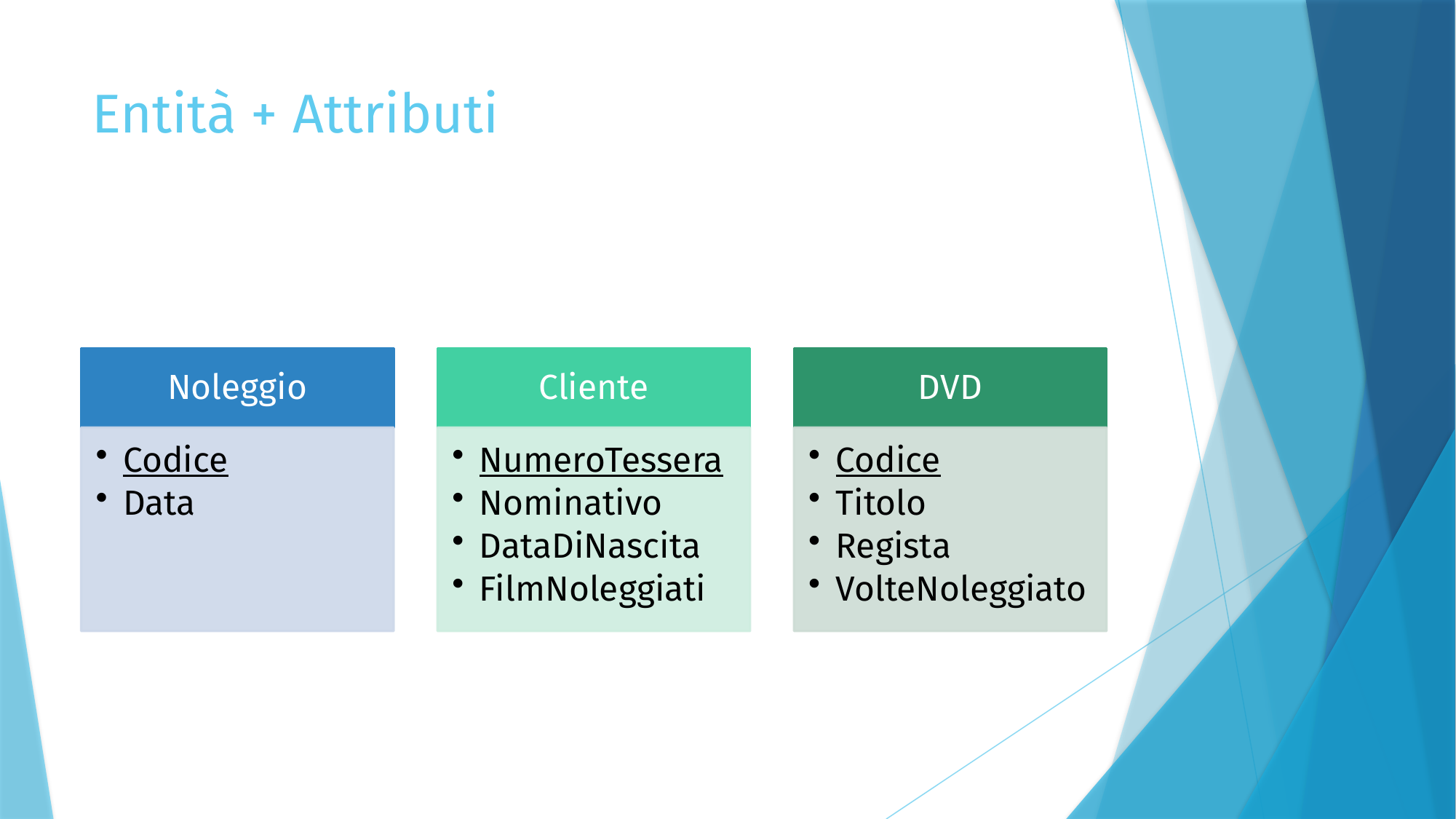

# Entità + Attributi
Noleggio
Codice
Data
Cliente
NumeroTessera
Nominativo
DataDiNascita
FilmNoleggiati
DVD
Codice
Titolo
Regista
VolteNoleggiato